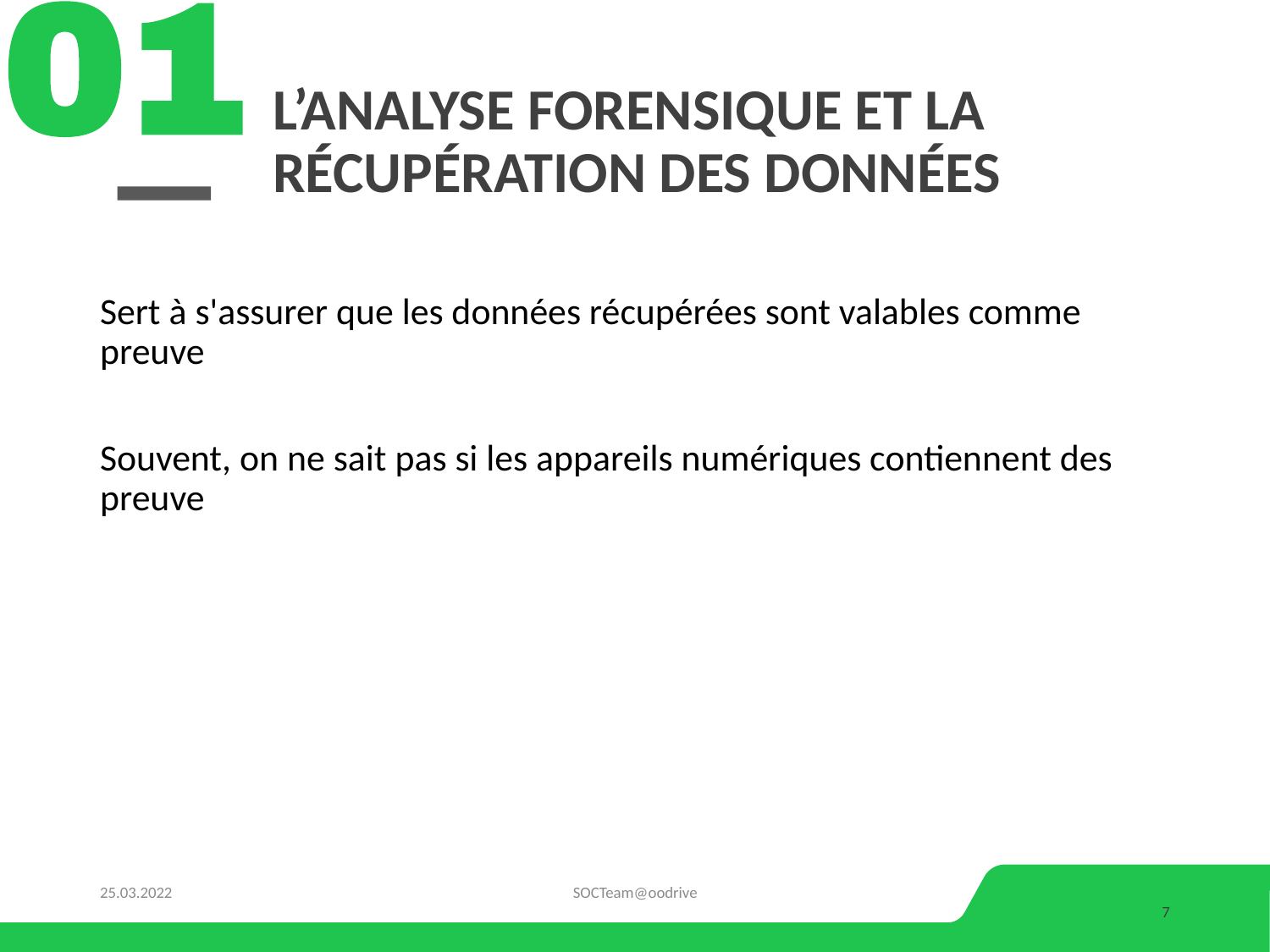

01
# L’analyse Forensique et la récupération des données
Sert à s'assurer que les données récupérées sont valables comme preuve

Souvent, on ne sait pas si les appareils numériques contiennent des preuve
25.03.2022
SOCTeam@oodrive
7